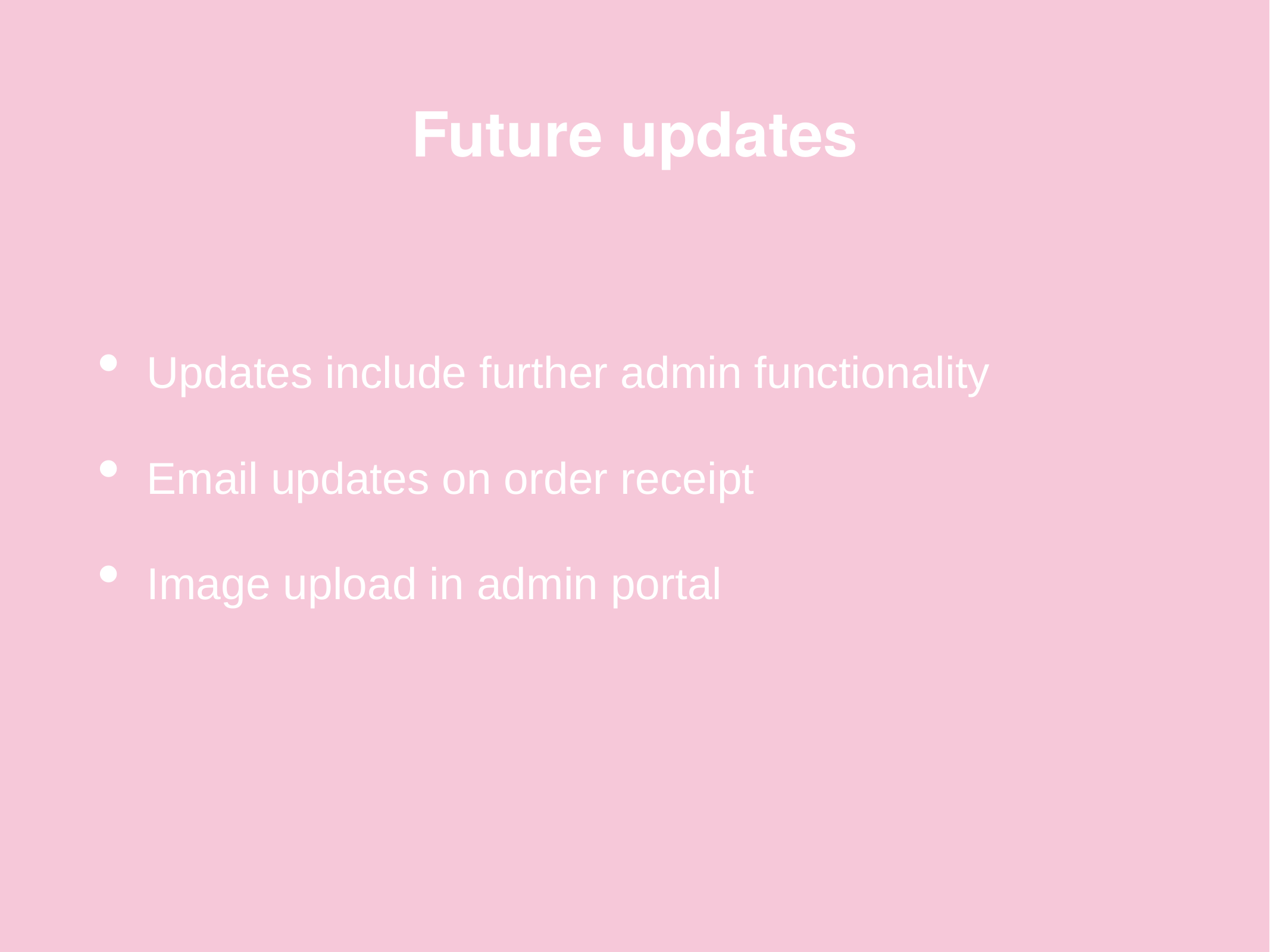

Future updates
Updates include further admin functionality
Email updates on order receipt
Image upload in admin portal